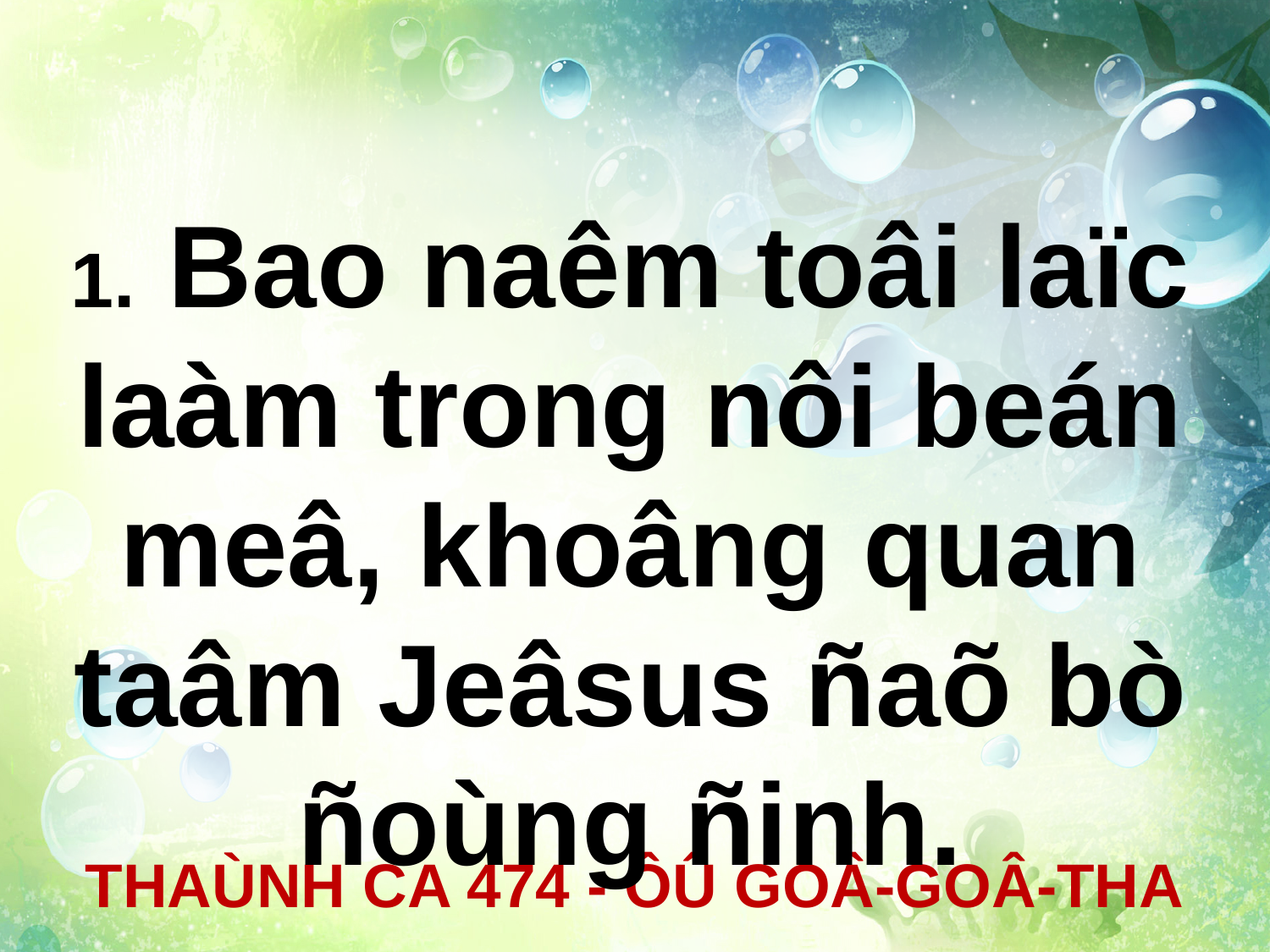

1. Bao naêm toâi laïc laàm trong nôi beán meâ, khoâng quan taâm Jeâsus ñaõ bò ñoùng ñinh.
THAÙNH CA 474 - ÔÛ GOÂ-GOÂ-THA